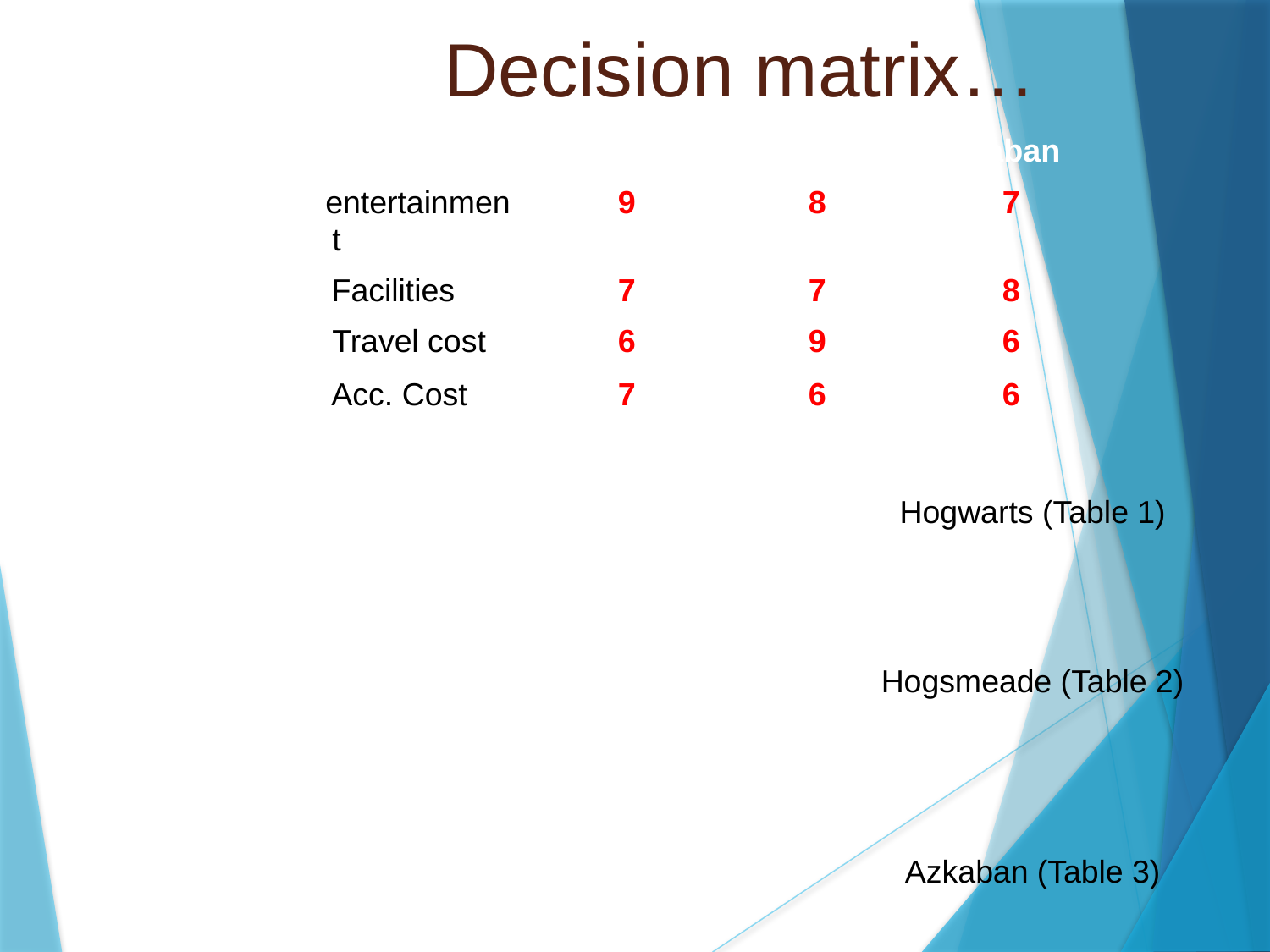

Decision matrix…

Criteria

Hogwarts

hogsmeade

Azkaban

entertainmen

9

8

7

t

Facilities

7

7

8

Travel cost

6

9

6

Acc. Cost

7

6

6

Hogwarts (Table 1)

Hogsmeade (Table 2)

Azkaban (Table 3)